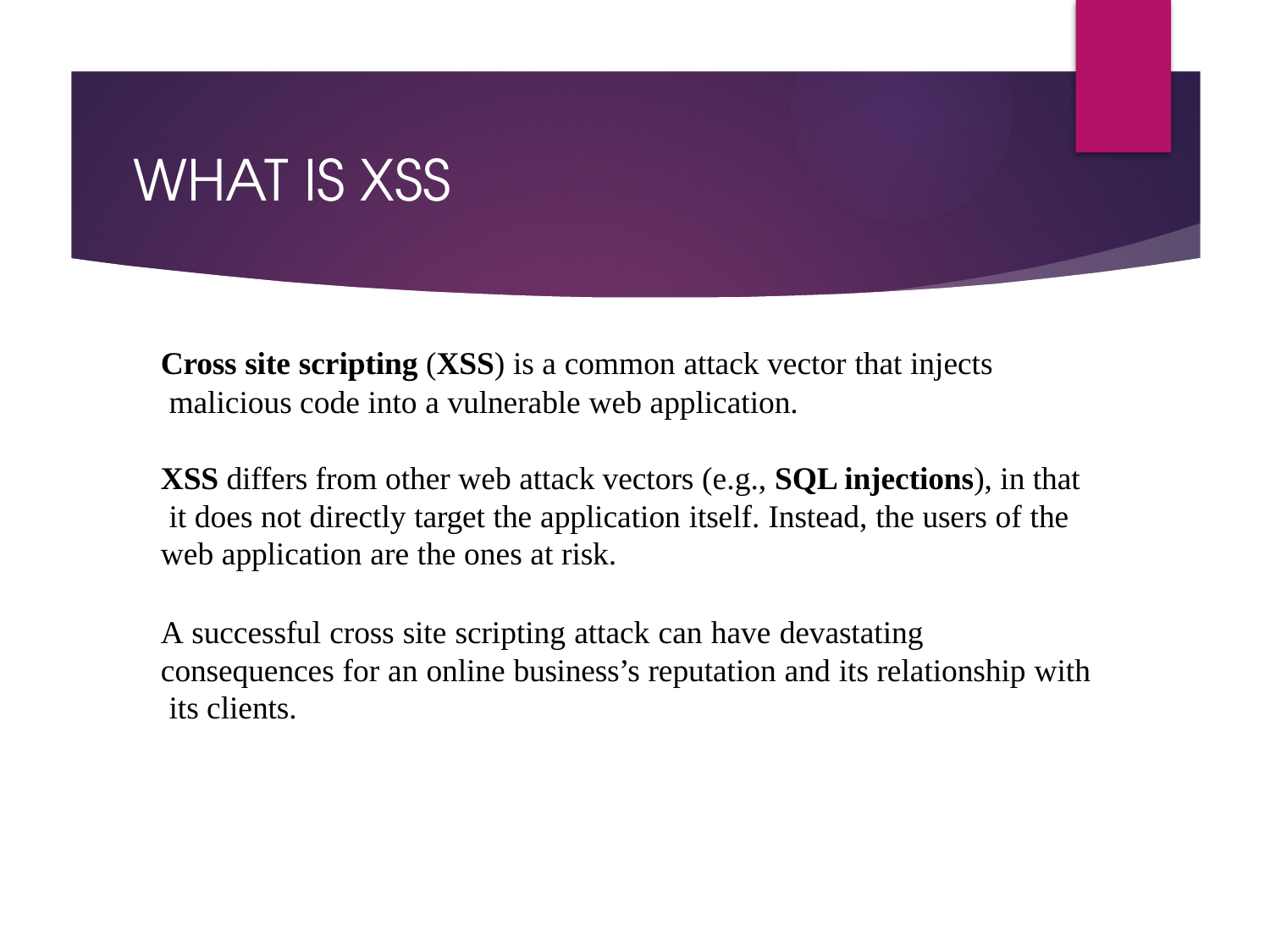

# WHAT IS XSS
Cross site scripting (XSS) is a common attack vector that injects  malicious code into a vulnerable web application.

XSS differs from other web attack vectors (e.g., SQL injections), in that  it does not directly target the application itself. Instead, the users of the  web application are the ones at risk.

A successful cross site scripting attack can have devastating  consequences for an online business’s reputation and its relationship with  its clients.